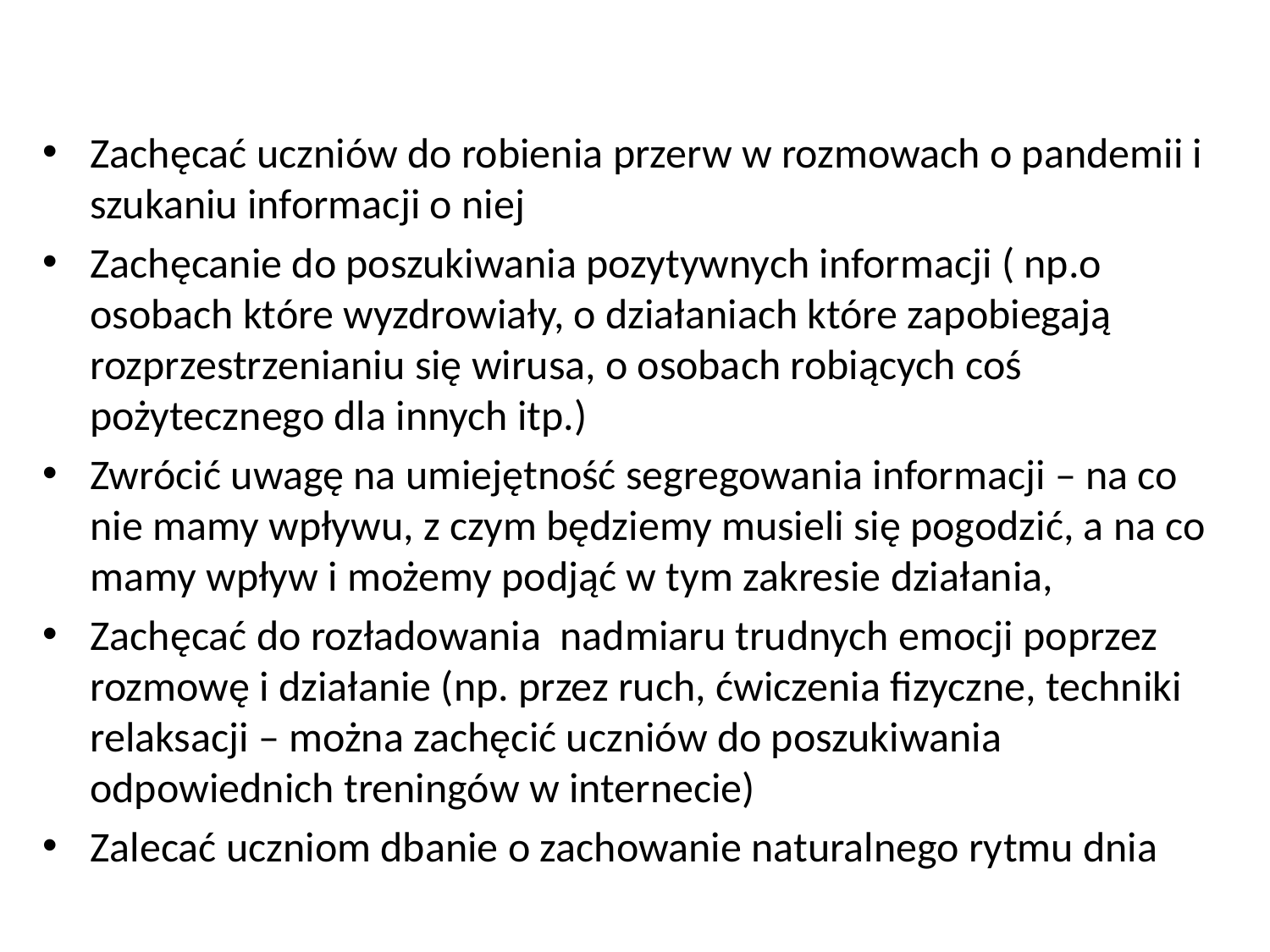

#
Zachęcać uczniów do robienia przerw w rozmowach o pandemii i szukaniu informacji o niej
Zachęcanie do poszukiwania pozytywnych informacji ( np.o osobach które wyzdrowiały, o działaniach które zapobiegają rozprzestrzenianiu się wirusa, o osobach robiących coś pożytecznego dla innych itp.)
Zwrócić uwagę na umiejętność segregowania informacji – na co  nie mamy wpływu, z czym będziemy musieli się pogodzić, a na co mamy wpływ i możemy podjąć w tym zakresie działania,
Zachęcać do rozładowania  nadmiaru trudnych emocji poprzez rozmowę i działanie (np. przez ruch, ćwiczenia fizyczne, techniki relaksacji – można zachęcić uczniów do poszukiwania odpowiednich treningów w internecie)
Zalecać uczniom dbanie o zachowanie naturalnego rytmu dnia